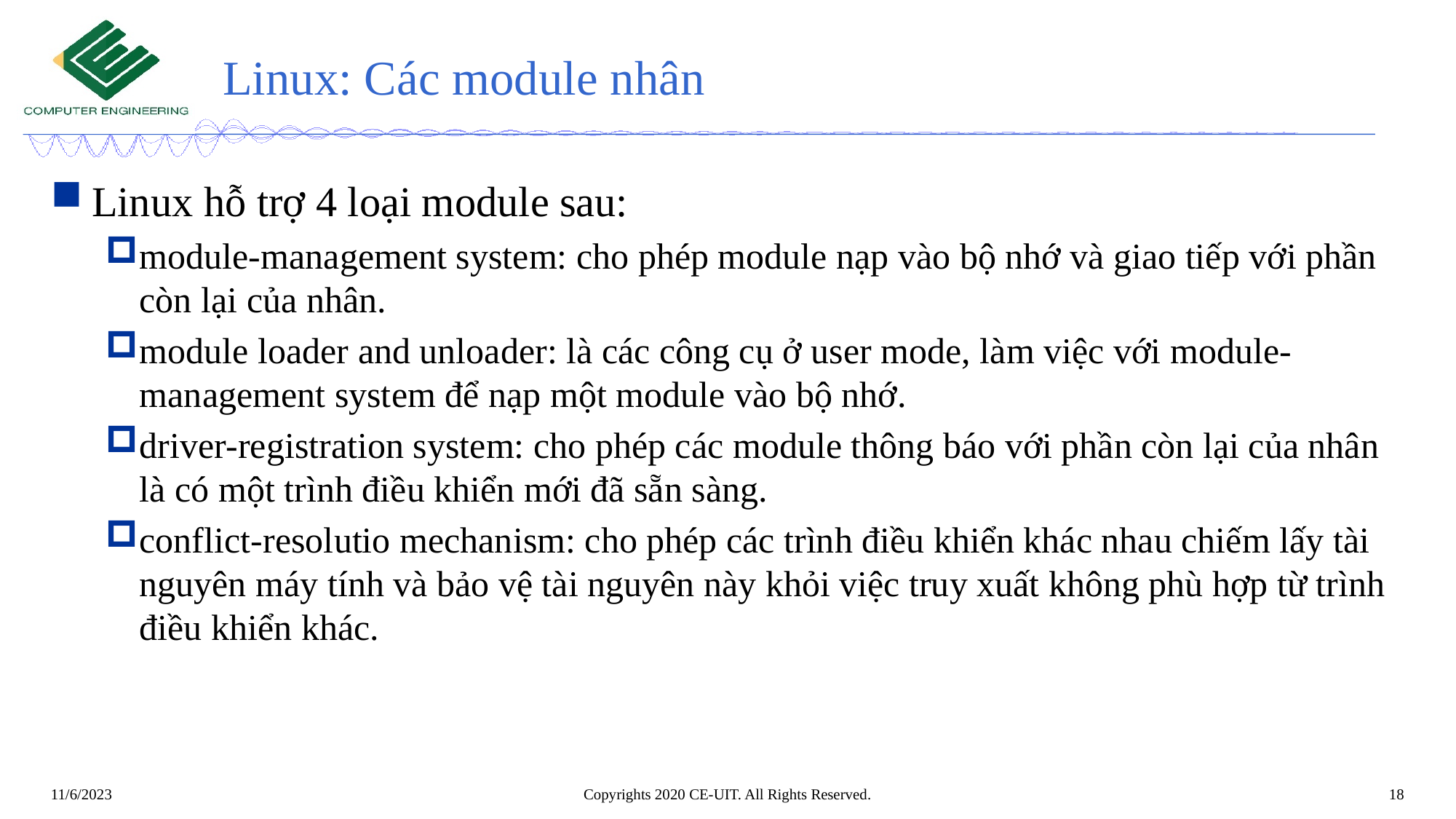

# Linux: Các module nhân
Linux hỗ trợ 4 loại module sau:
module-management system: cho phép module nạp vào bộ nhớ và giao tiếp với phần còn lại của nhân.
module loader and unloader: là các công cụ ở user mode, làm việc với module-management system để nạp một module vào bộ nhớ.
driver-registration system: cho phép các module thông báo với phần còn lại của nhân là có một trình điều khiển mới đã sẵn sàng.
conflict-resolutio mechanism: cho phép các trình điều khiển khác nhau chiếm lấy tài nguyên máy tính và bảo vệ tài nguyên này khỏi việc truy xuất không phù hợp từ trình điều khiển khác.

Copyrights 2020 CE-UIT. All Rights Reserved.
18
11/6/2023